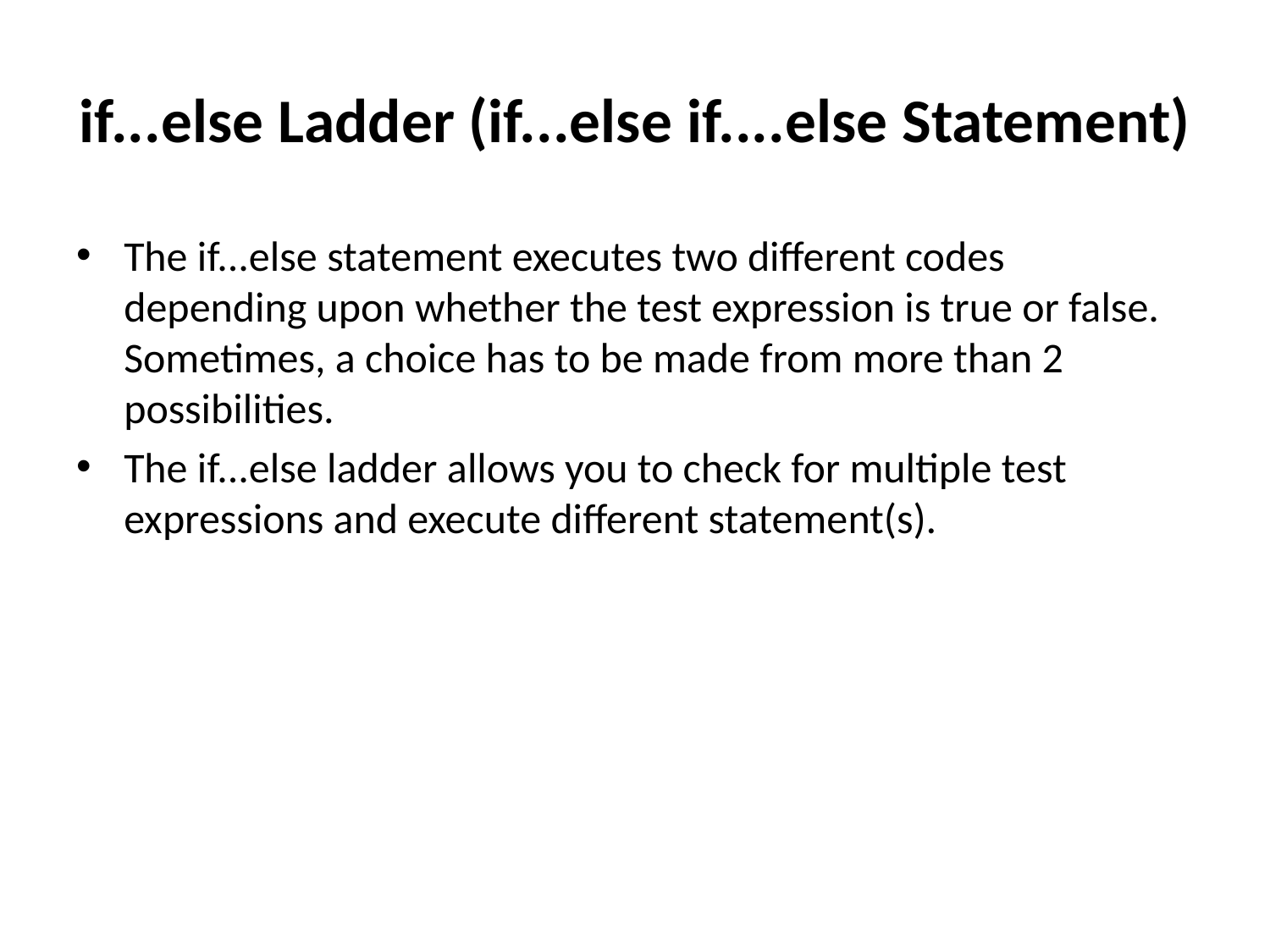

# if...else Ladder (if...else if....else Statement)
The if...else statement executes two different codes depending upon whether the test expression is true or false. Sometimes, a choice has to be made from more than 2 possibilities.
The if...else ladder allows you to check for multiple test expressions and execute different statement(s).